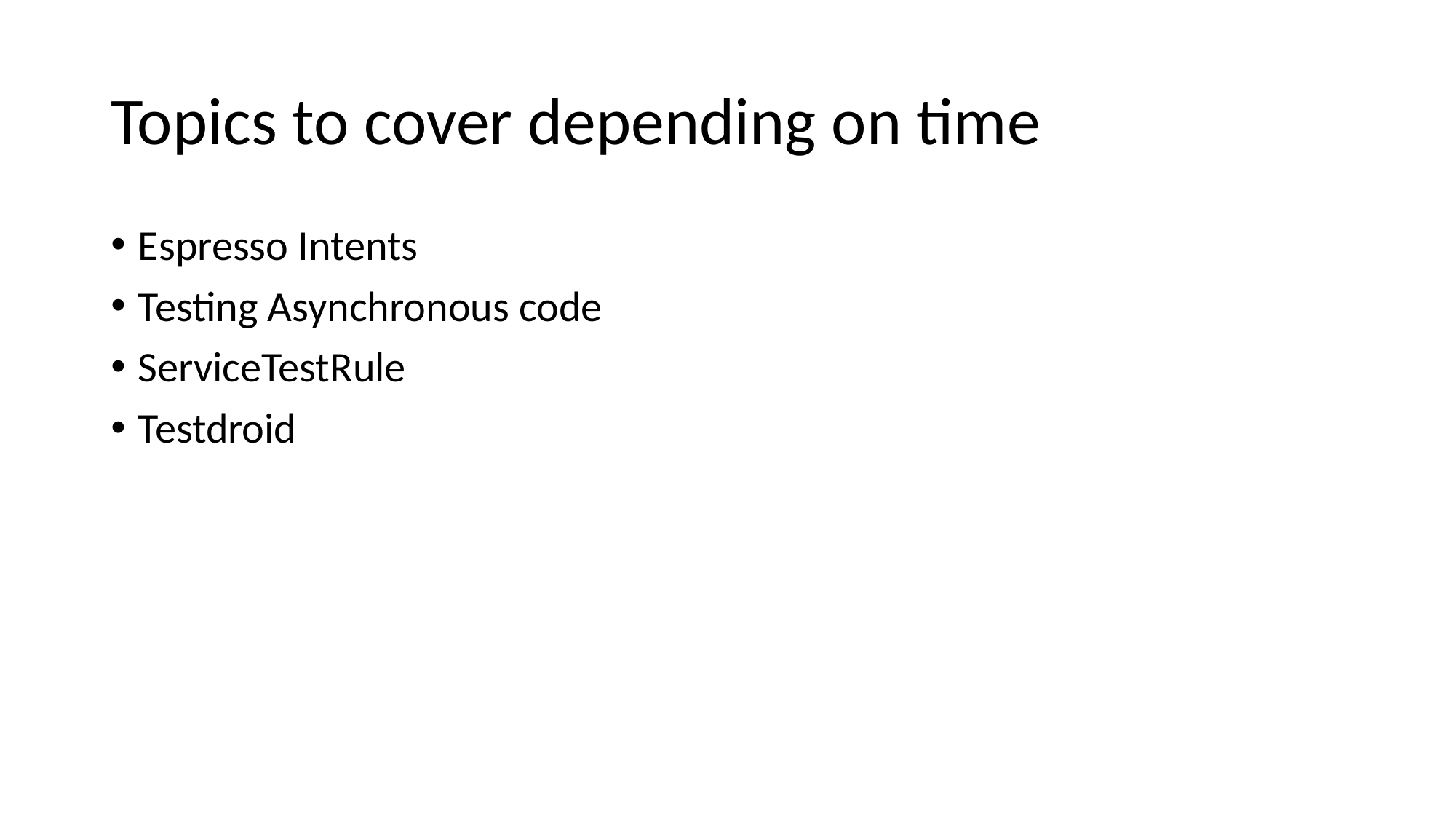

# Topics to cover depending on time
Espresso Intents
Testing Asynchronous code
ServiceTestRule
Testdroid